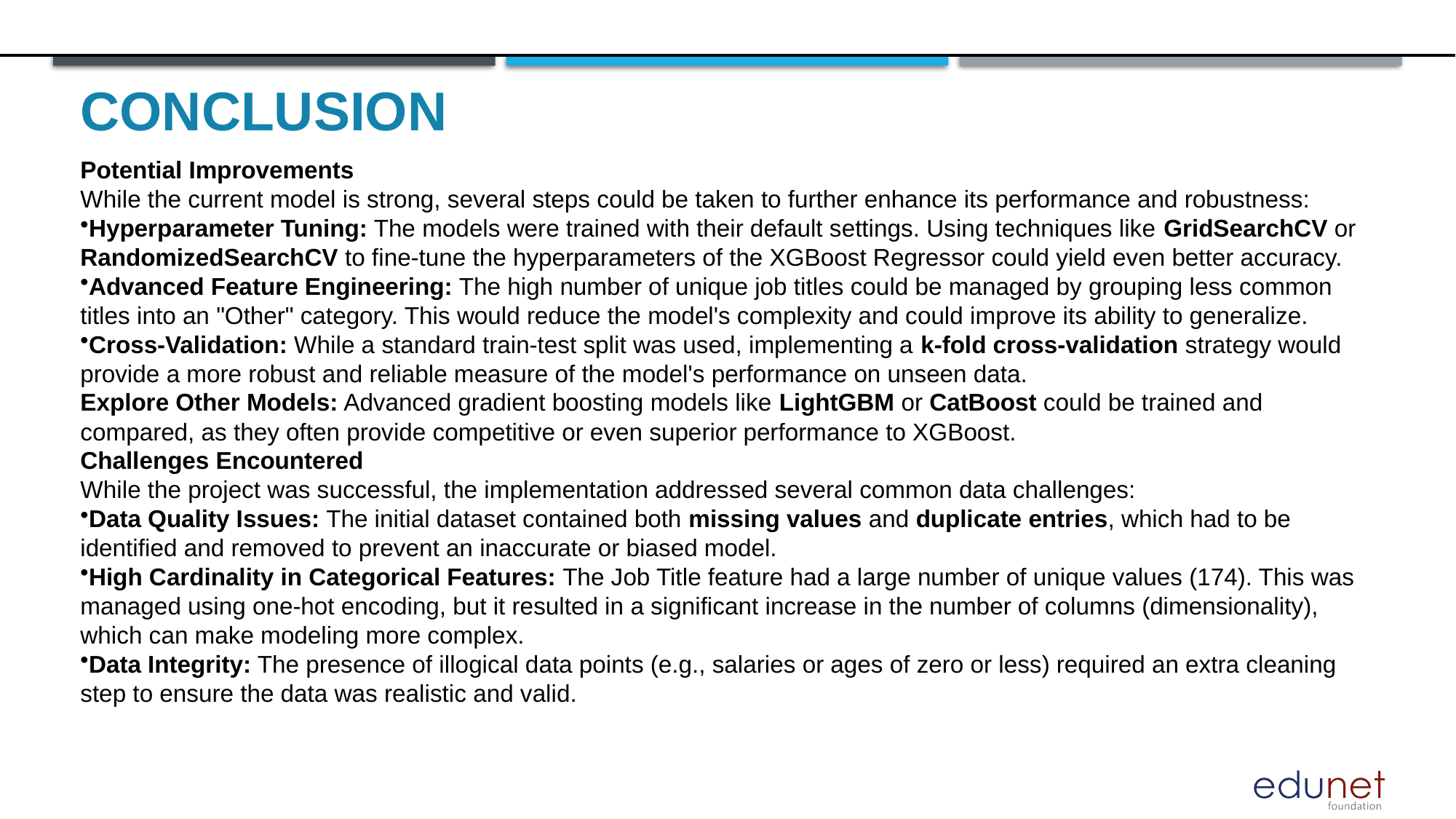

# CONCLUSION

Potential Improvements
While the current model is strong, several steps could be taken to further enhance its performance and robustness:
Hyperparameter Tuning: The models were trained with their default settings. Using techniques like GridSearchCV or RandomizedSearchCV to fine-tune the hyperparameters of the XGBoost Regressor could yield even better accuracy.
Advanced Feature Engineering: The high number of unique job titles could be managed by grouping less common titles into an "Other" category. This would reduce the model's complexity and could improve its ability to generalize.
Cross-Validation: While a standard train-test split was used, implementing a k-fold cross-validation strategy would provide a more robust and reliable measure of the model's performance on unseen data.
Explore Other Models: Advanced gradient boosting models like LightGBM or CatBoost could be trained and compared, as they often provide competitive or even superior performance to XGBoost.
Challenges Encountered
While the project was successful, the implementation addressed several common data challenges:
Data Quality Issues: The initial dataset contained both missing values and duplicate entries, which had to be identified and removed to prevent an inaccurate or biased model.
High Cardinality in Categorical Features: The Job Title feature had a large number of unique values (174). This was managed using one-hot encoding, but it resulted in a significant increase in the number of columns (dimensionality), which can make modeling more complex.
Data Integrity: The presence of illogical data points (e.g., salaries or ages of zero or less) required an extra cleaning step to ensure the data was realistic and valid.